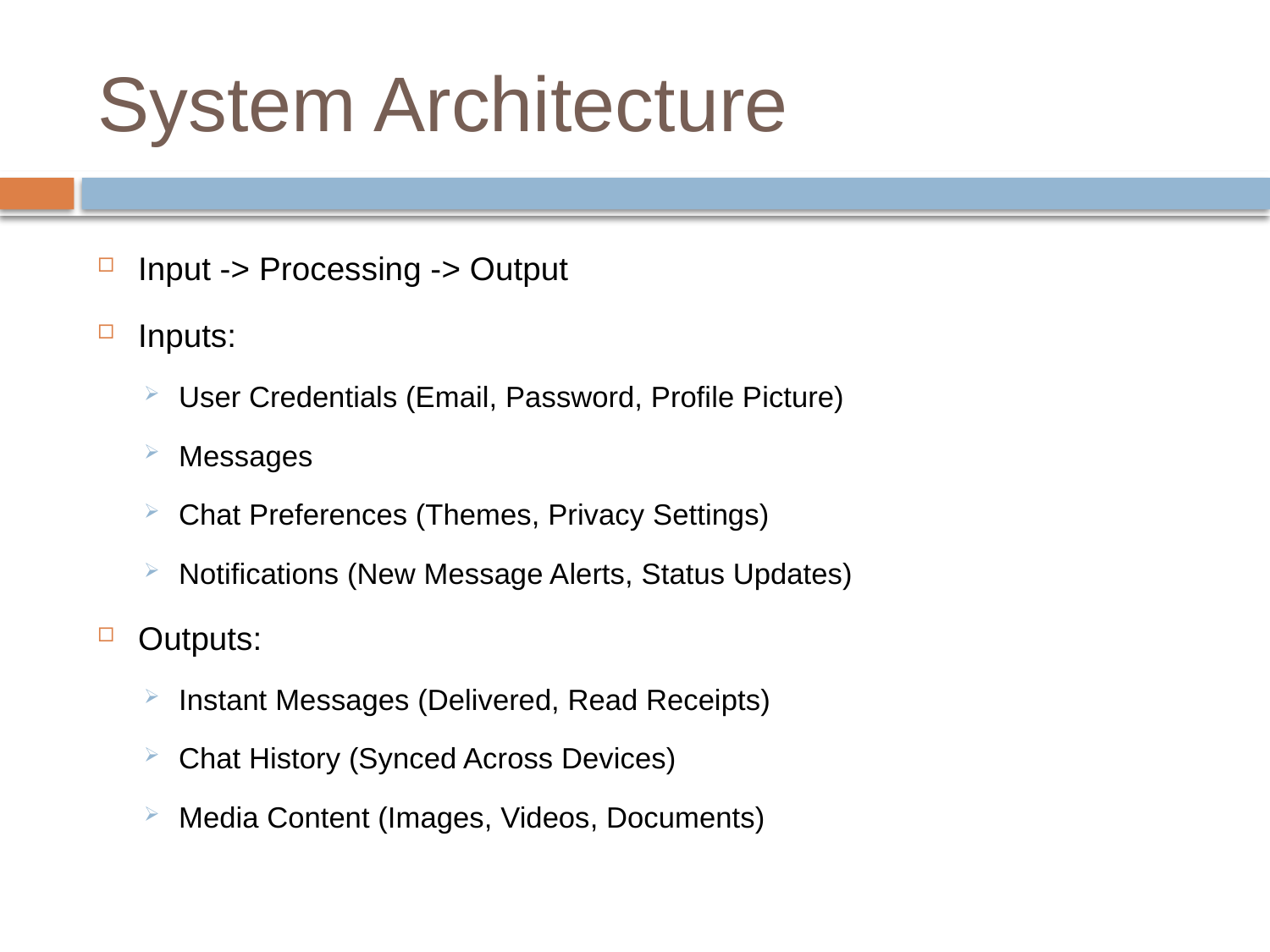

# System Architecture
Input -> Processing -> Output
Inputs:
User Credentials (Email, Password, Profile Picture)
Messages
Chat Preferences (Themes, Privacy Settings)
Notifications (New Message Alerts, Status Updates)
Outputs:
Instant Messages (Delivered, Read Receipts)
Chat History (Synced Across Devices)
Media Content (Images, Videos, Documents)